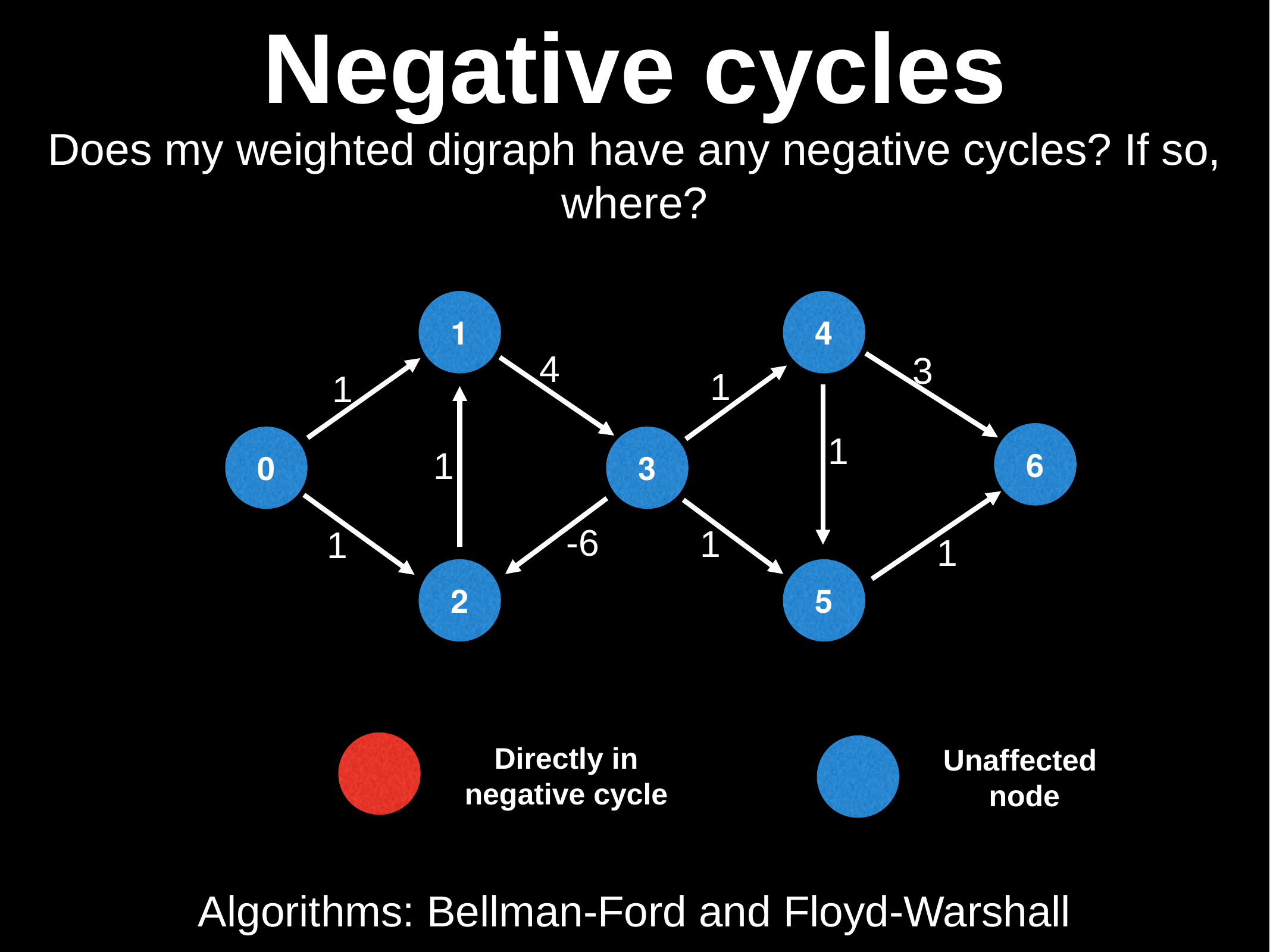

# Negative cycles
Does my weighted digraph have any negative cycles? If so, where?
1
4
4
3

1
1

1
6
0
3
1

-6
1
1
1
2
5

Directly in
negative cycle

Unaffected
node
Algorithms: Bellman-Ford and Floyd-Warshall